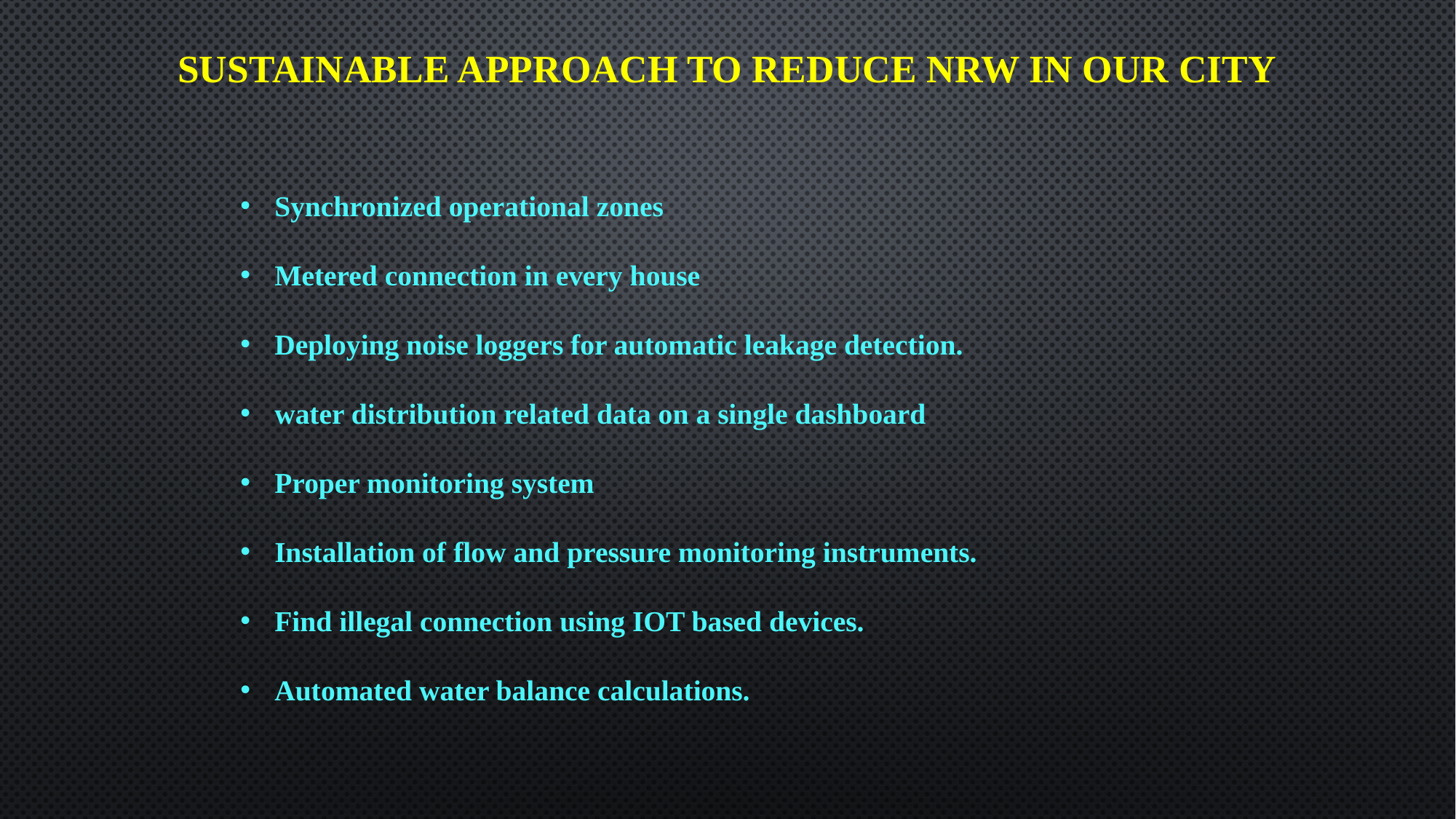

# Sustainable approach to reduce NRW in our city
Synchronized operational zones

Metered connection in every house

Deploying noise loggers for automatic leakage detection.

water distribution related data on a single dashboard

Proper monitoring system

Installation of flow and pressure monitoring instruments.

Find illegal connection using IOT based devices.

Automated water balance calculations.